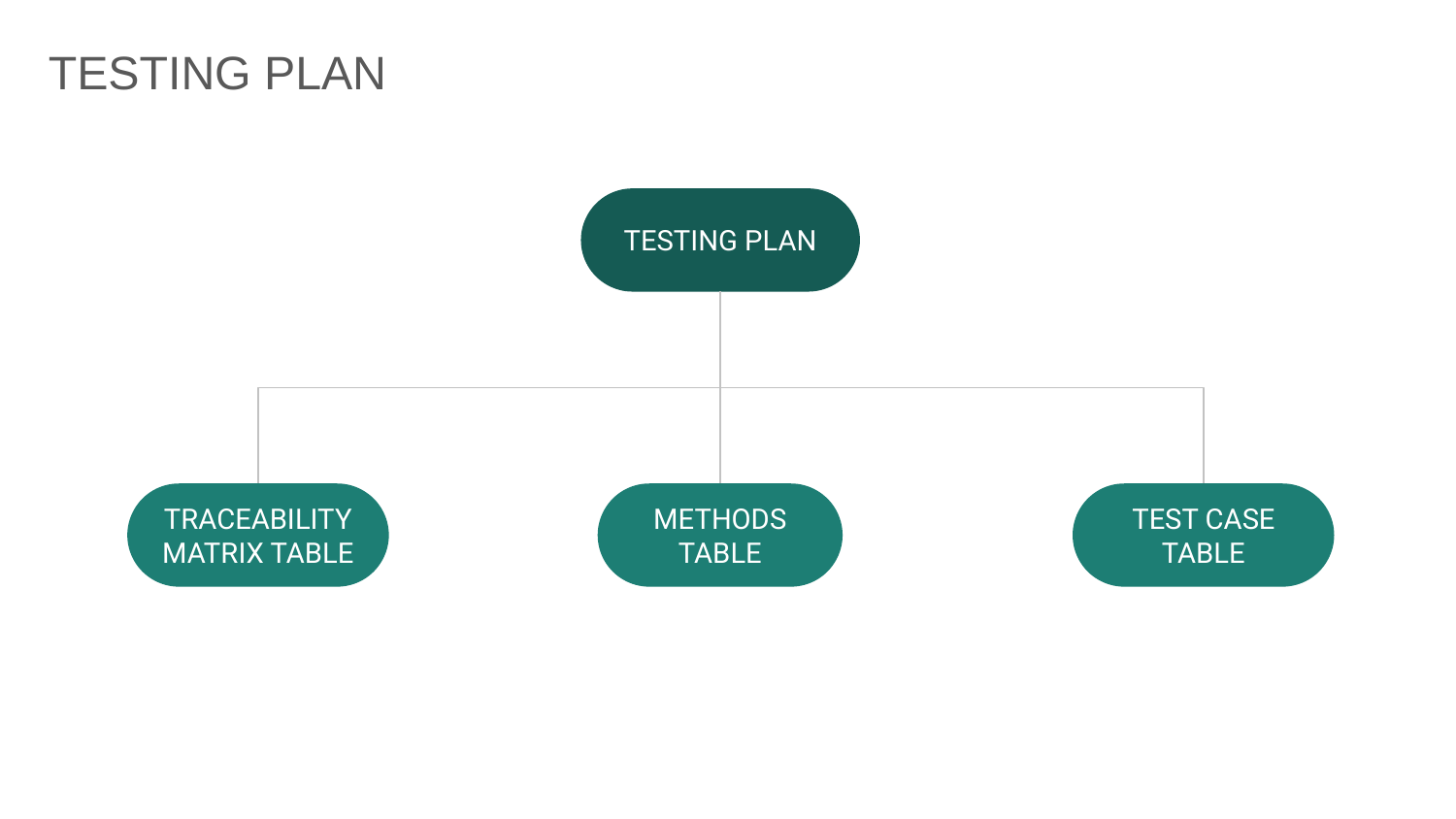

# TESTING PLAN

TRACEABILITY MATRIX

TESTING PLAN
TRACEABILITY MATRIX TABLE
METHODS TABLE
TEST CASE TABLE